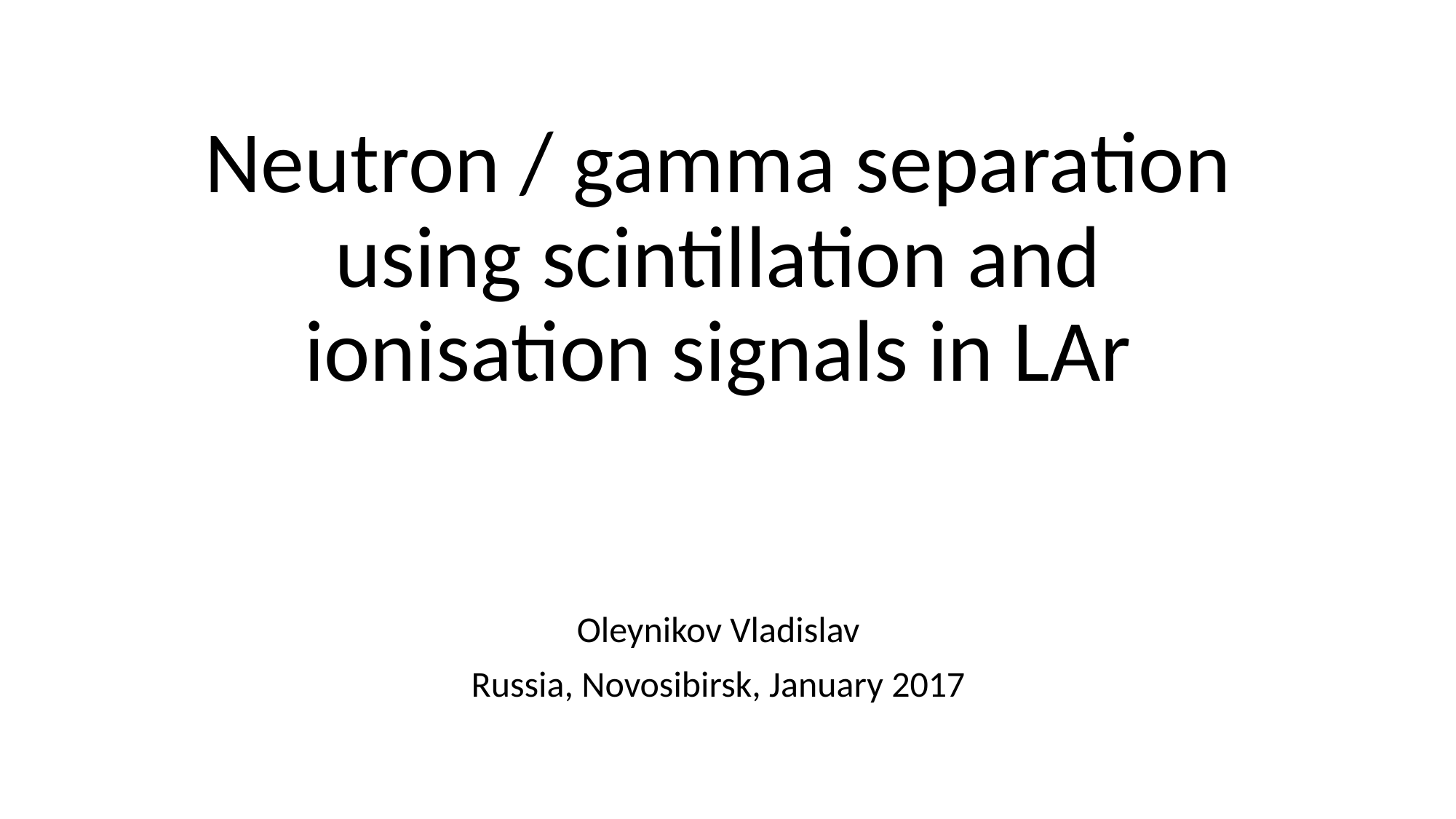

# Neutron / gamma separation using scintillation and ionisation signals in LAr
Oleynikov Vladislav
Russia, Novosibirsk, January 2017